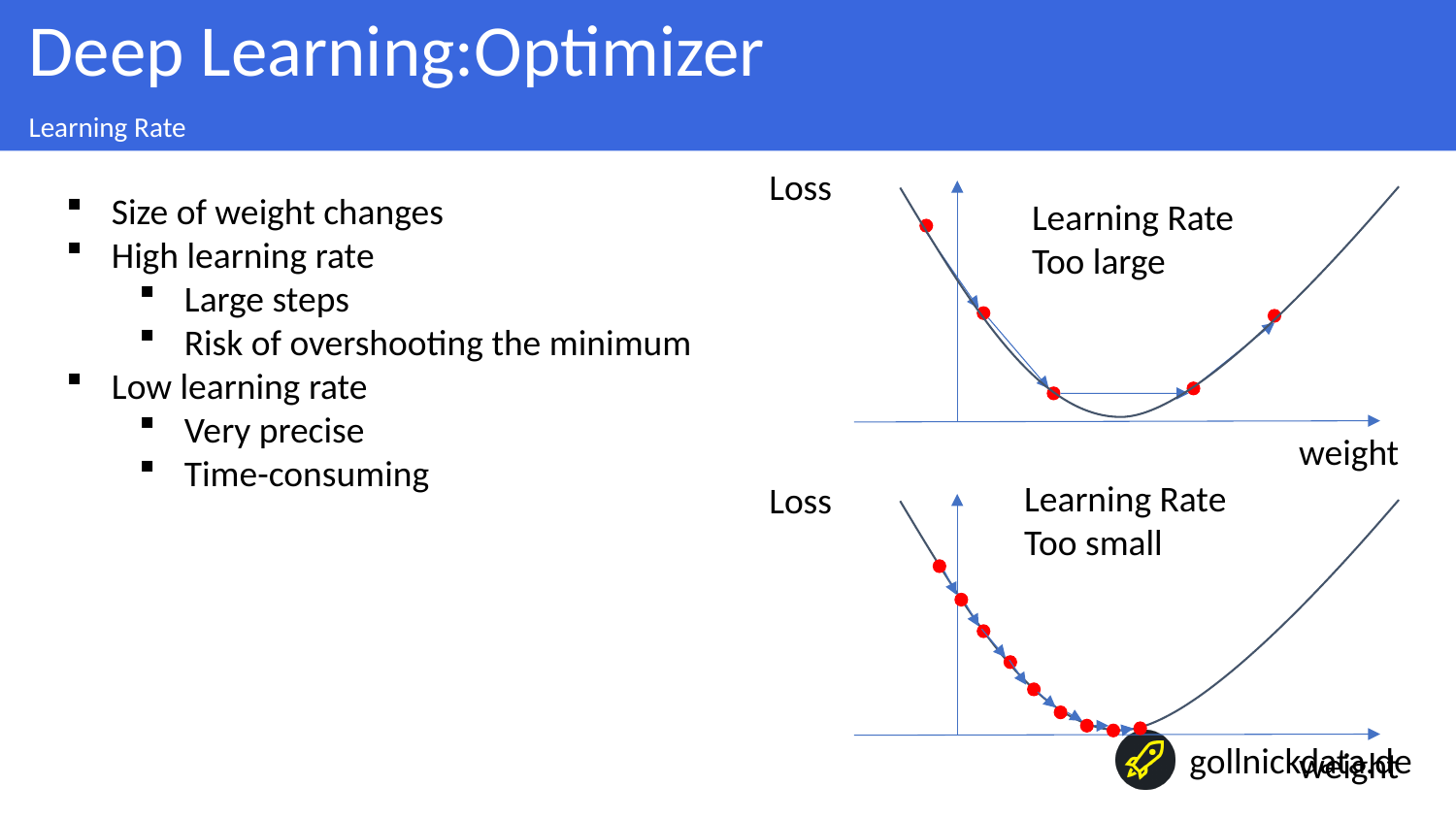

Deep Learning:Optimizer
Learning Rate
Loss
Size of weight changes
High learning rate
Large steps
Risk of overshooting the minimum
Low learning rate
Very precise
Time-consuming

Learning Rate
Too large

weight
Learning Rate
Too small
Loss

weight